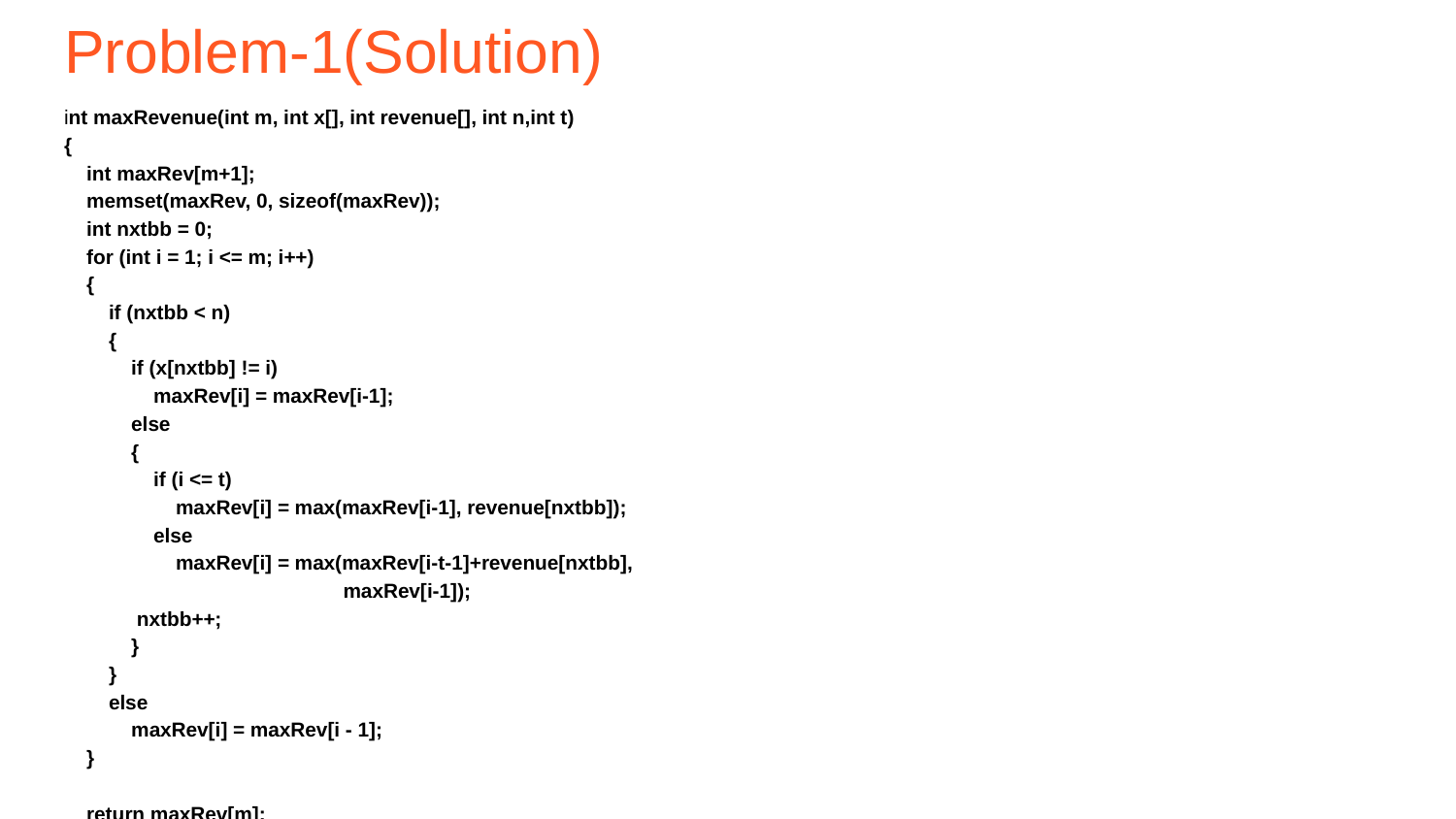

# Problem-1(Solution)
int maxRevenue(int m, int x[], int revenue[], int n,int t)
{
    int maxRev[m+1];
    memset(maxRev, 0, sizeof(maxRev));
    int nxtbb = 0;
    for (int i = 1; i <= m; i++)
    {
        if (nxtbb < n)
        {
            if (x[nxtbb] != i)
                maxRev[i] = maxRev[i-1];
            else
            {
                if (i <= t)
                    maxRev[i] = max(maxRev[i-1], revenue[nxtbb]);
                else
                    maxRev[i] = max(maxRev[i-t-1]+revenue[nxtbb],
                                                  maxRev[i-1]);
             nxtbb++;
            }
        }
        else
            maxRev[i] = maxRev[i - 1];
    }

    return maxRev[m];
}